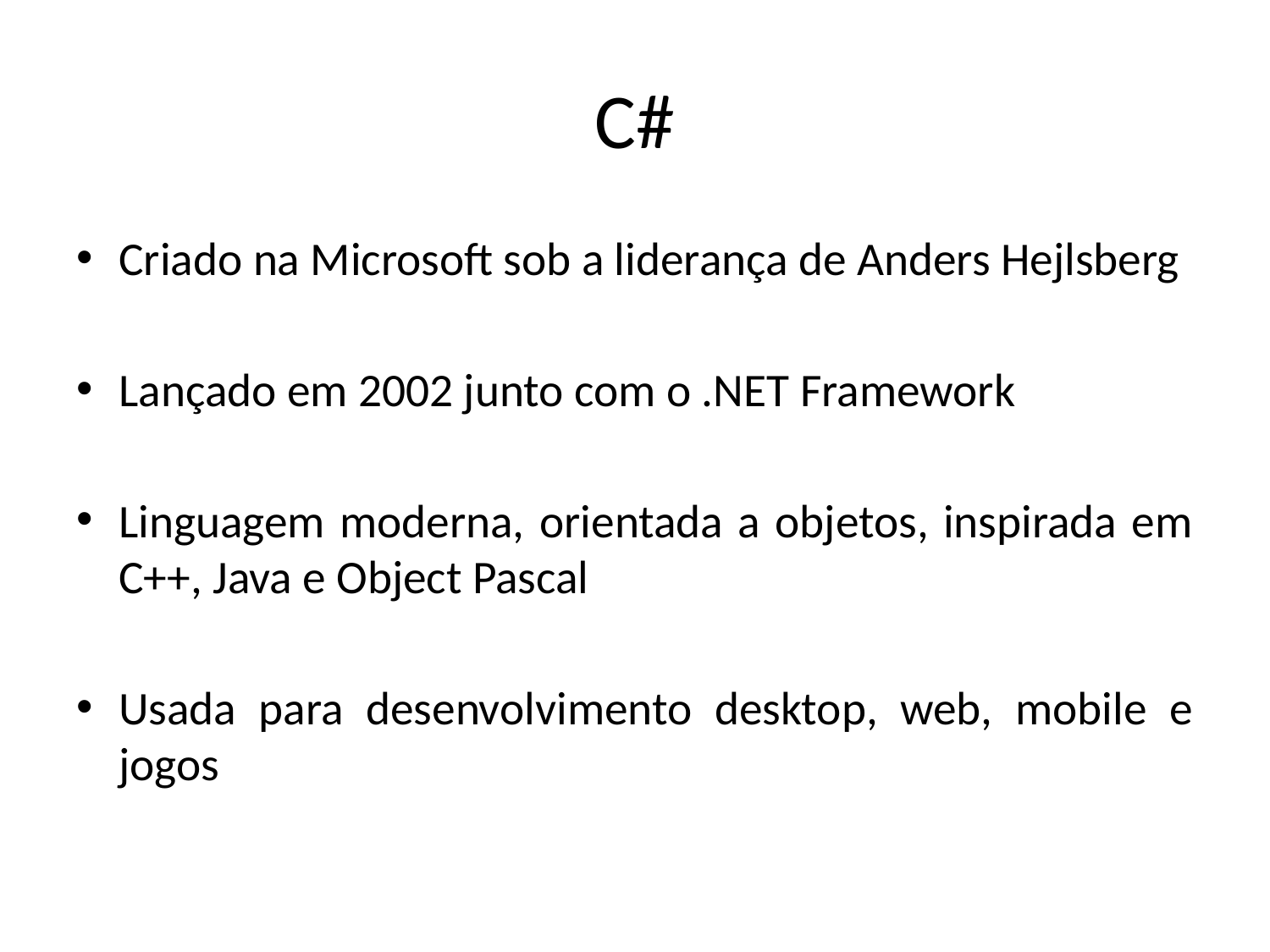

# C#
Criado na Microsoft sob a liderança de Anders Hejlsberg

Lançado em 2002 junto com o .NET Framework

Linguagem moderna, orientada a objetos, inspirada em C++, Java e Object Pascal

Usada para desenvolvimento desktop, web, mobile e jogos